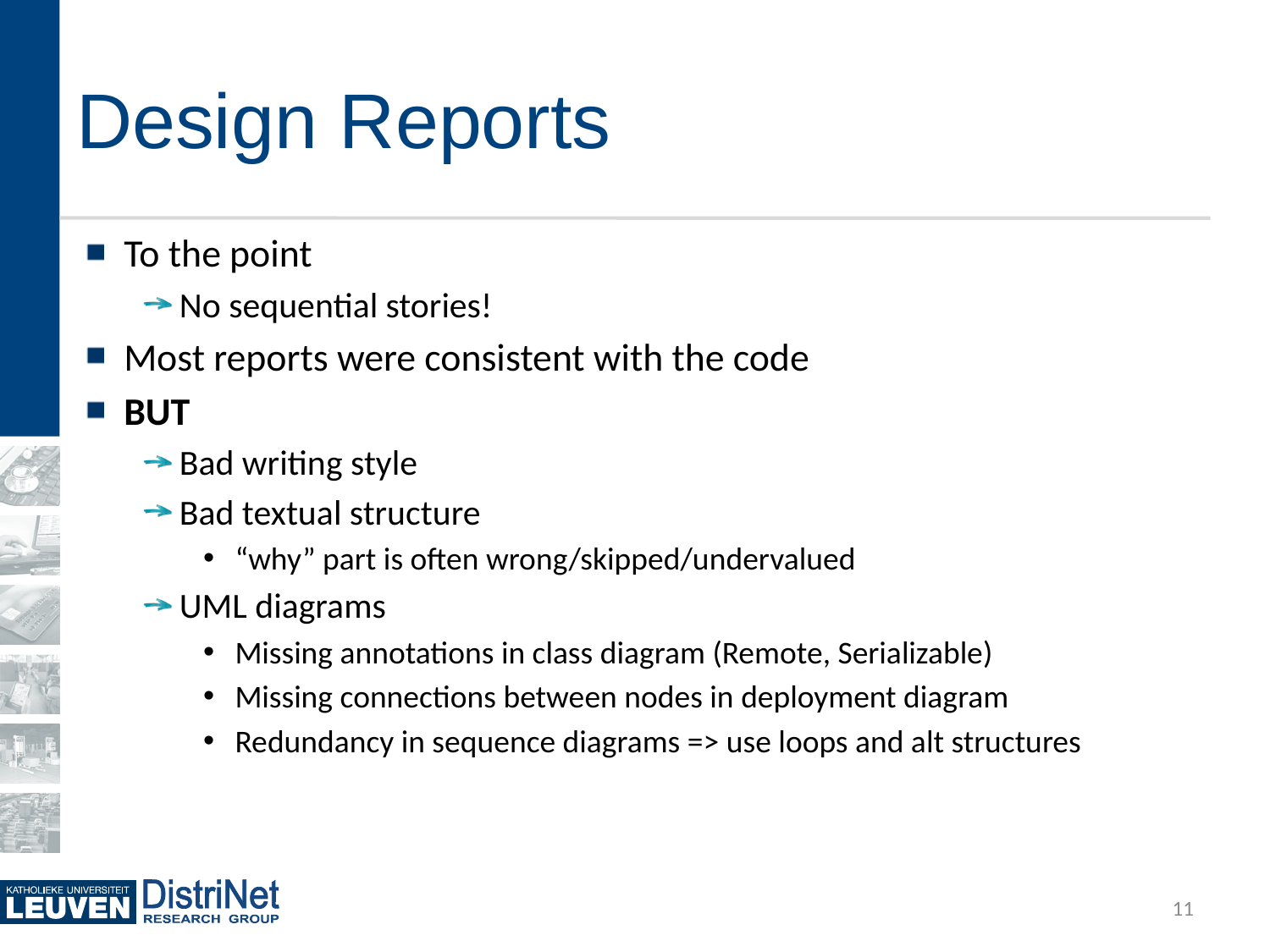

# Design Reports
To the point
No sequential stories!
Most reports were consistent with the code
BUT
Bad writing style
Bad textual structure
“why” part is often wrong/skipped/undervalued
UML diagrams
Missing annotations in class diagram (Remote, Serializable)
Missing connections between nodes in deployment diagram
Redundancy in sequence diagrams => use loops and alt structures
11